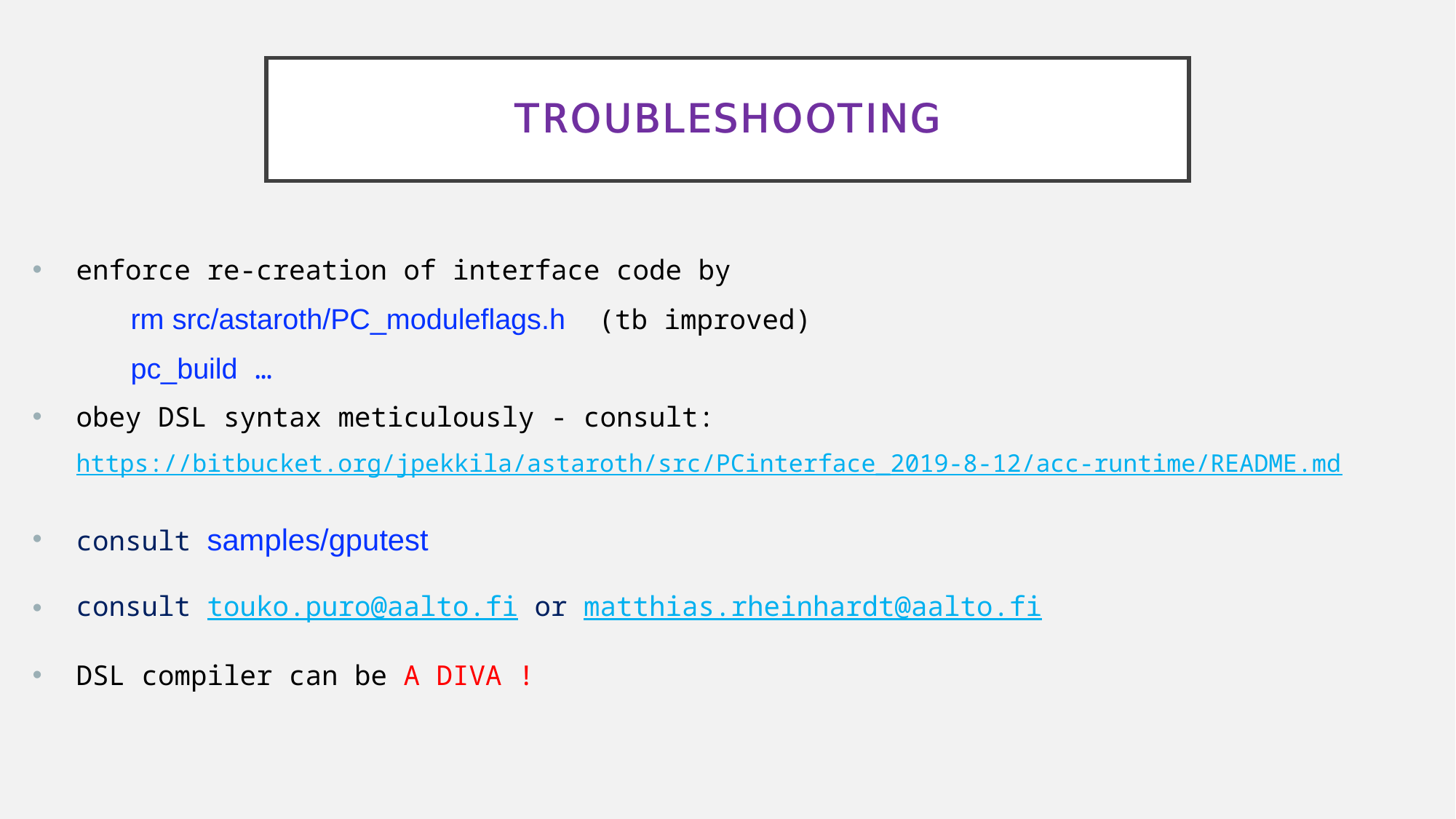

# TROUBLESHOOTING
 enforce re-creation of interface code by
      rm src/astaroth/PC_moduleflags.h  (tb improved)
      pc_build …
 obey DSL syntax meticulously - consult:
   https://bitbucket.org/jpekkila/astaroth/src/PCinterface_2019-8-12/acc-runtime/README.md

 consult samples/gputest

 consult touko.puro@aalto.fi or matthias.rheinhardt@aalto.fi

 DSL compiler can be A DIVA !